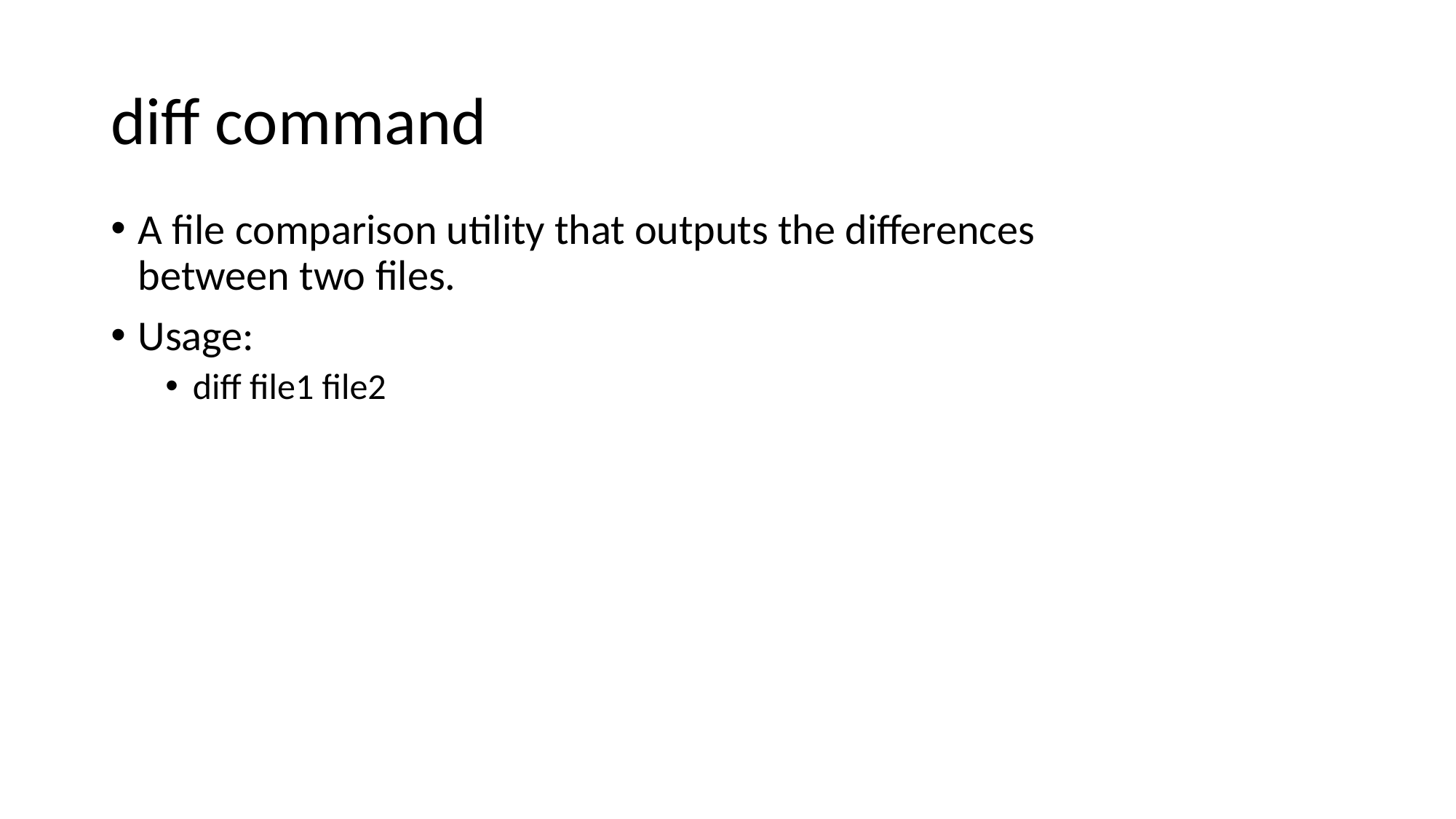

# diff command
A file comparison utility that outputs the differences between two files.
Usage:
diff file1 file2